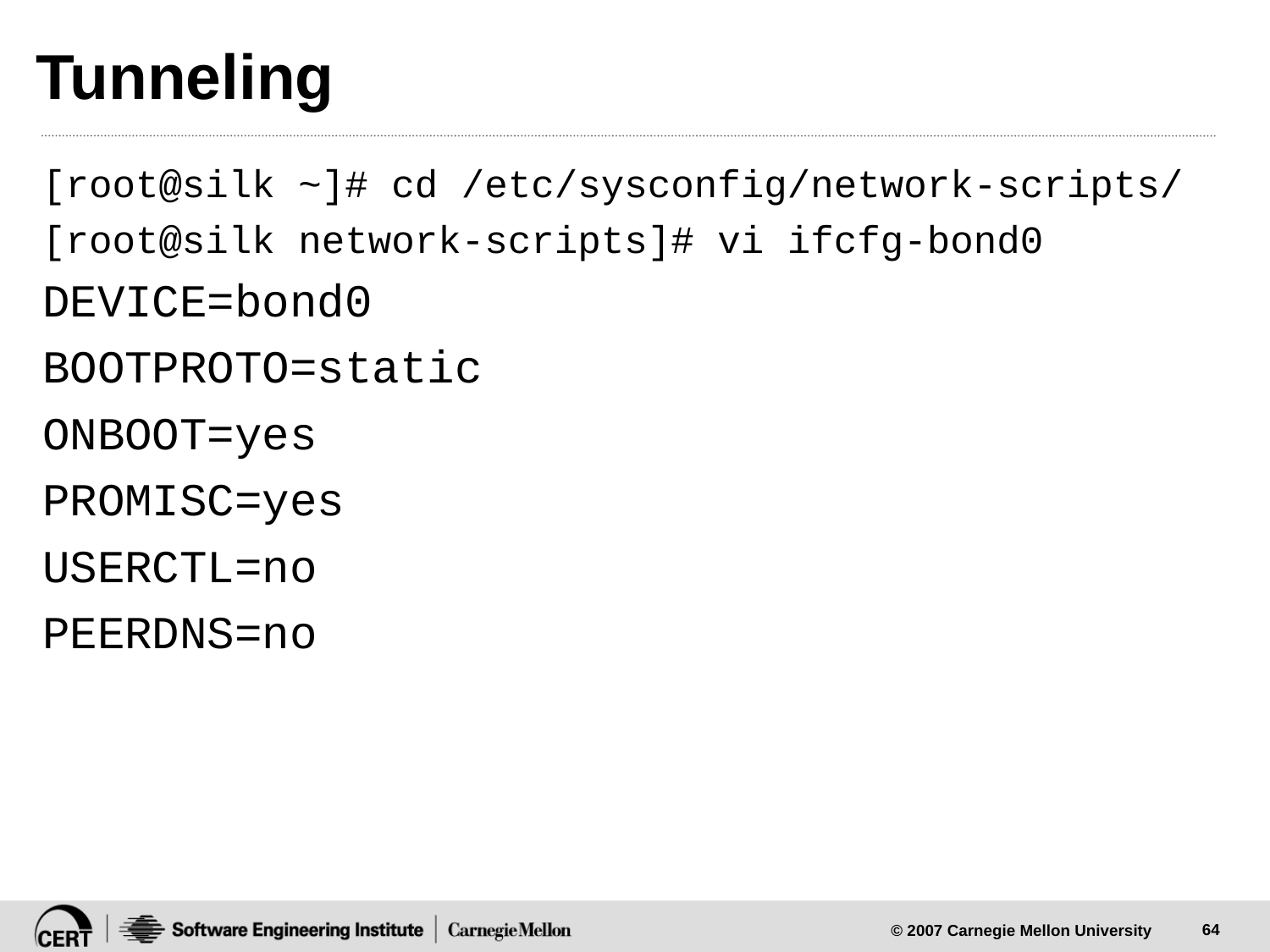

# Tunneling
[root@silk ~]# cd /etc/sysconfig/network-scripts/
[root@silk network-scripts]# vi ifcfg-bond0
DEVICE=bond0
BOOTPROTO=static
ONBOOT=yes
PROMISC=yes
USERCTL=no
PEERDNS=no